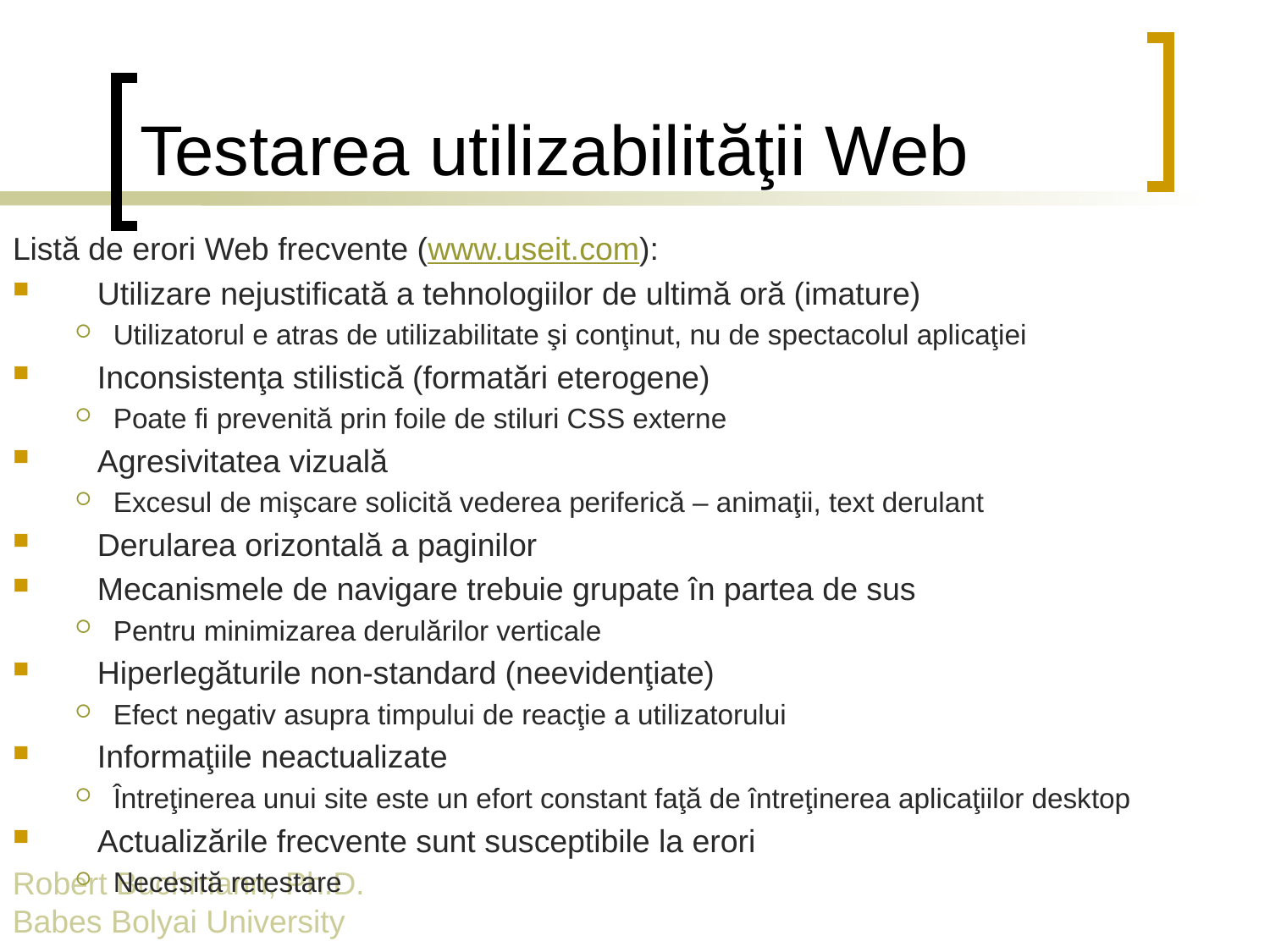

# Testarea utilizabilităţii Web
Listă de erori Web frecvente (www.useit.com):
Utilizare nejustificată a tehnologiilor de ultimă oră (imature)
Utilizatorul e atras de utilizabilitate şi conţinut, nu de spectacolul aplicaţiei
Inconsistenţa stilistică (formatări eterogene)
Poate fi prevenită prin foile de stiluri CSS externe
Agresivitatea vizuală
Excesul de mişcare solicită vederea periferică – animaţii, text derulant
Derularea orizontală a paginilor
Mecanismele de navigare trebuie grupate în partea de sus
Pentru minimizarea derulărilor verticale
Hiperlegăturile non-standard (neevidenţiate)
Efect negativ asupra timpului de reacţie a utilizatorului
Informaţiile neactualizate
Întreţinerea unui site este un efort constant faţă de întreţinerea aplicaţiilor desktop
Actualizările frecvente sunt susceptibile la erori
Necesită retestare